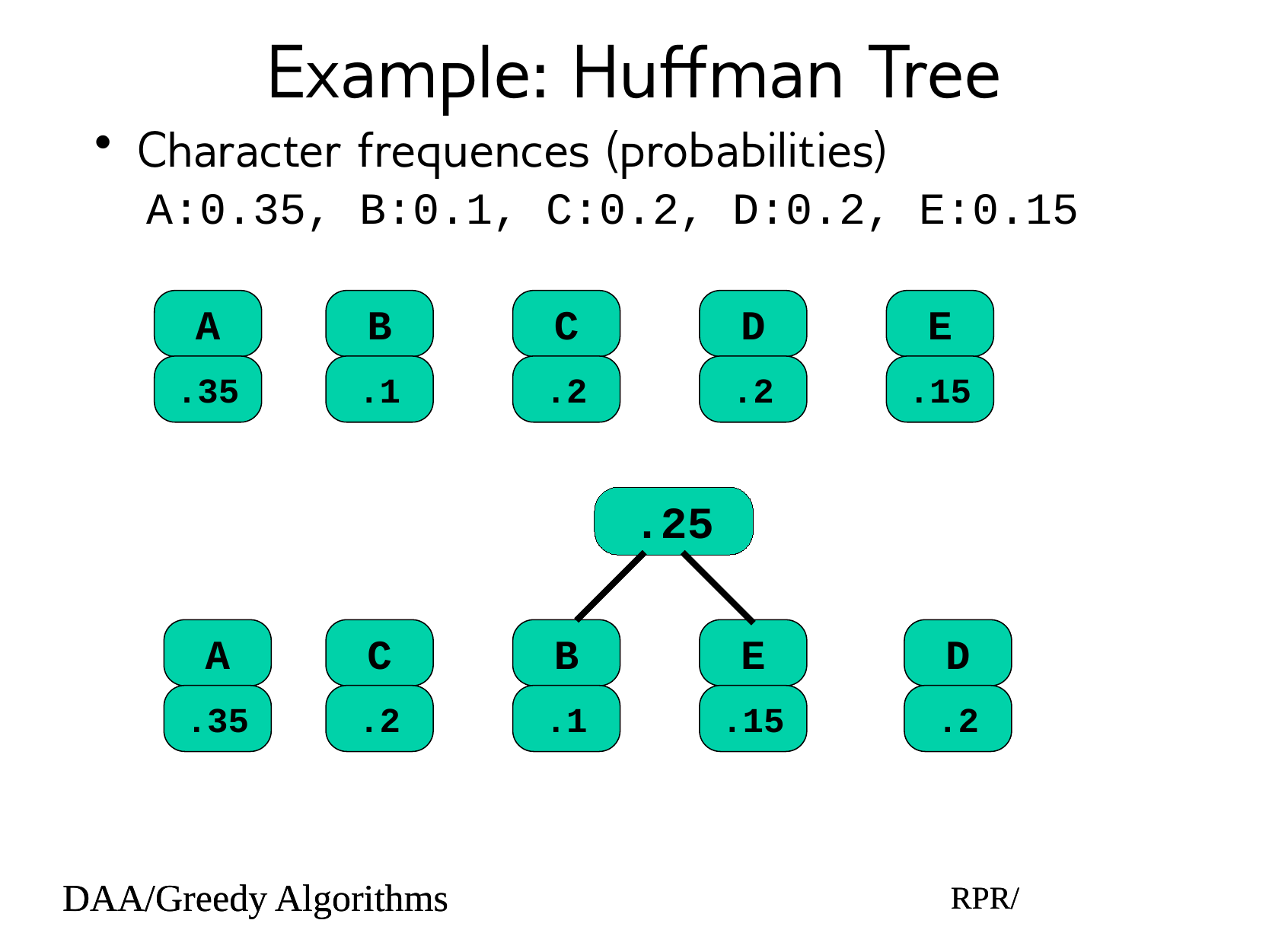

# Example: Huffman Tree
Character frequences (probabilities)
A:0.35, B:0.1, C:0.2, D:0.2, E:0.15
A
.35
B
.1
C
.2
D
.2
E
.15
.25

A
.35
C
.2
B
.1
E
.15
D
.2
DAA/Greedy Algorithms
RPR/
10